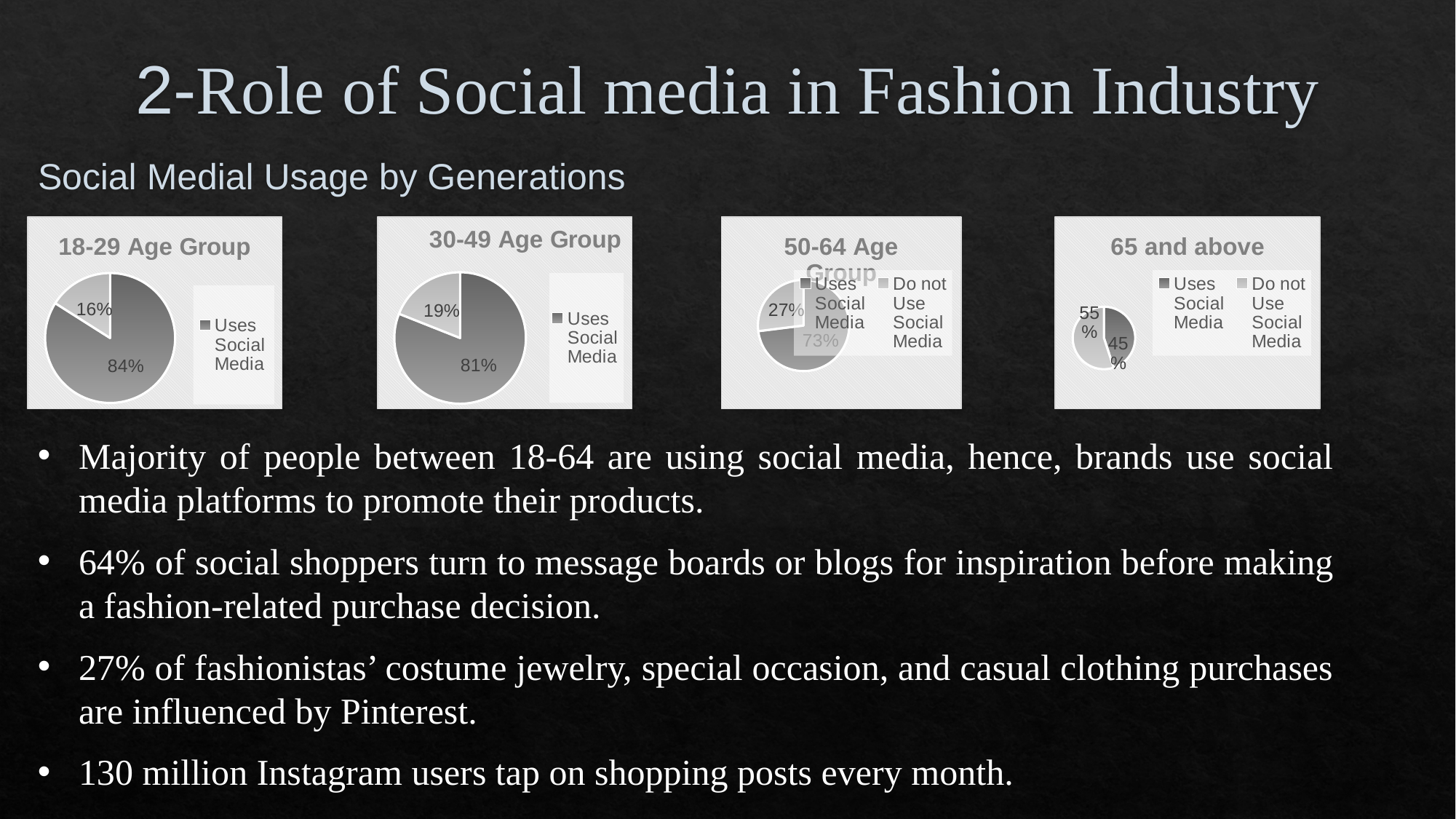

# 2-Role of Social media in Fashion Industry
Social Medial Usage by Generations

### Chart: 18-29 Age Group

| Category | 18-29 Age Group |
|---|---|
| Uses Social Media | 0.84 |
| Do not Use Social Media | 0.16 |

### Chart: 30-49 Age Group

| Category | 30-49 Age Group |
|---|---|
| Uses Social Media | 0.81 |
| Do not Use Social Media | 0.19 |

### Chart: 50-64 Age Group

| Category | 50-64 Age Group |
|---|---|
| Uses Social Media | 0.73 |
| Do not Use Social Media | 0.27 |

### Chart:

| Category | 65 and above |
|---|---|
| Uses Social Media | 0.45 |
| Do not Use Social Media | 0.55 |
Majority of people between 18-64 are using social media, hence, brands use social media platforms to promote their products.
64% of social shoppers turn to message boards or blogs for inspiration before making a fashion-related purchase decision.
27% of fashionistas’ costume jewelry, special occasion, and casual clothing purchases are influenced by Pinterest.
130 million Instagram users tap on shopping posts every month.